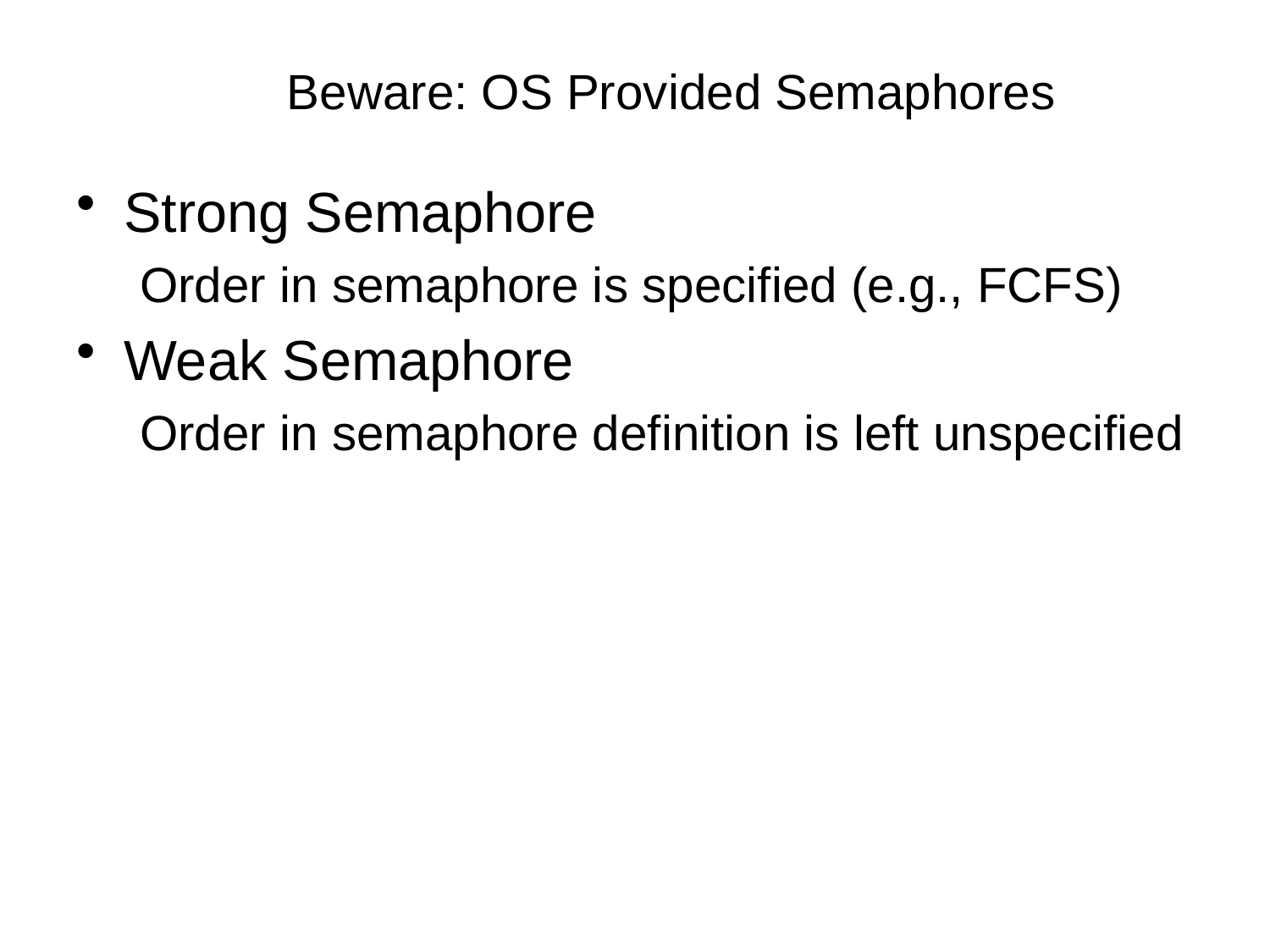

# Beware: OS Provided Semaphores
Strong Semaphore
Order in semaphore is specified (e.g., FCFS)
Weak Semaphore
Order in semaphore definition is left unspecified